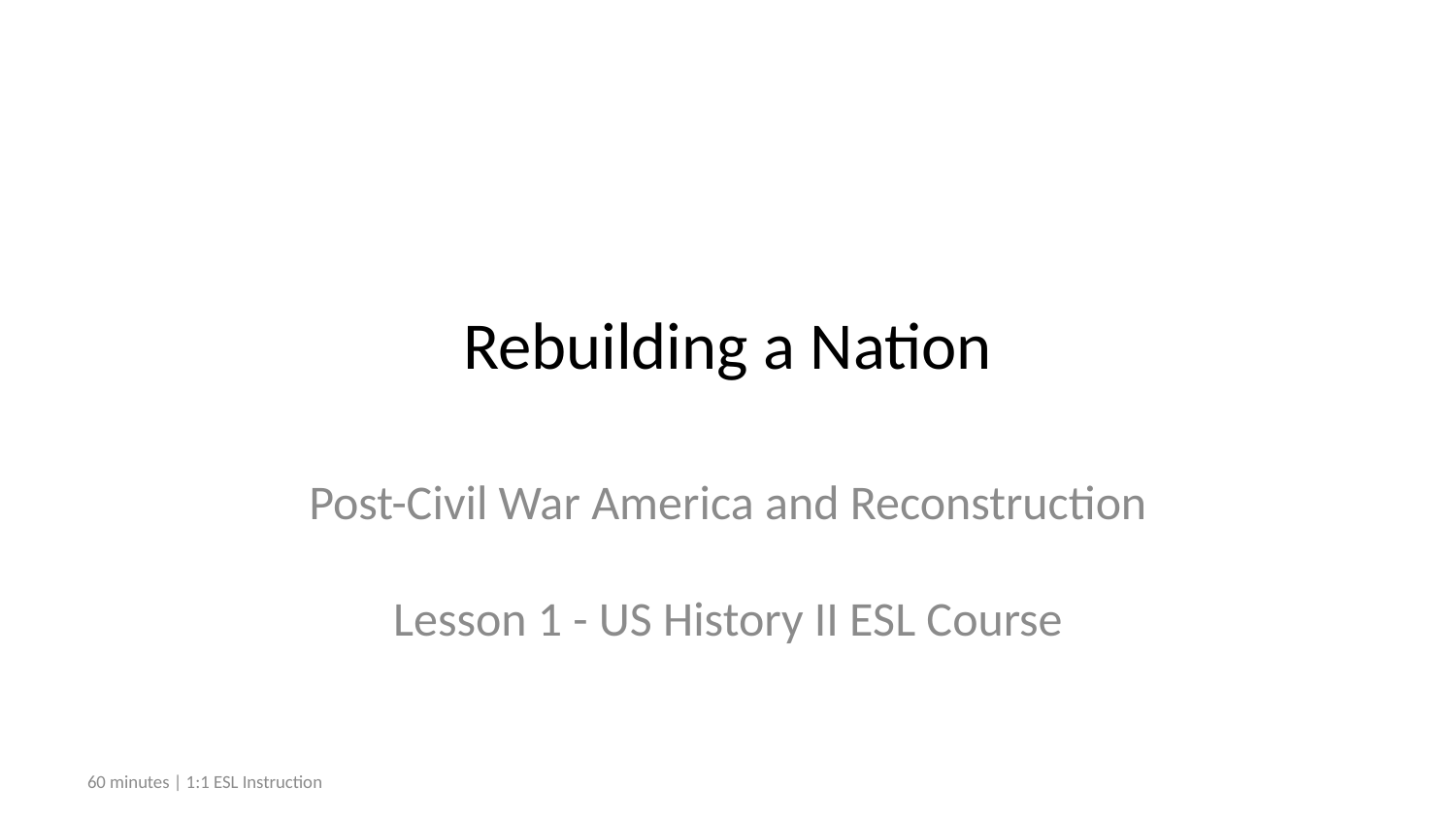

# Rebuilding a Nation
Post-Civil War America and Reconstruction
Lesson 1 - US History II ESL Course
60 minutes | 1:1 ESL Instruction